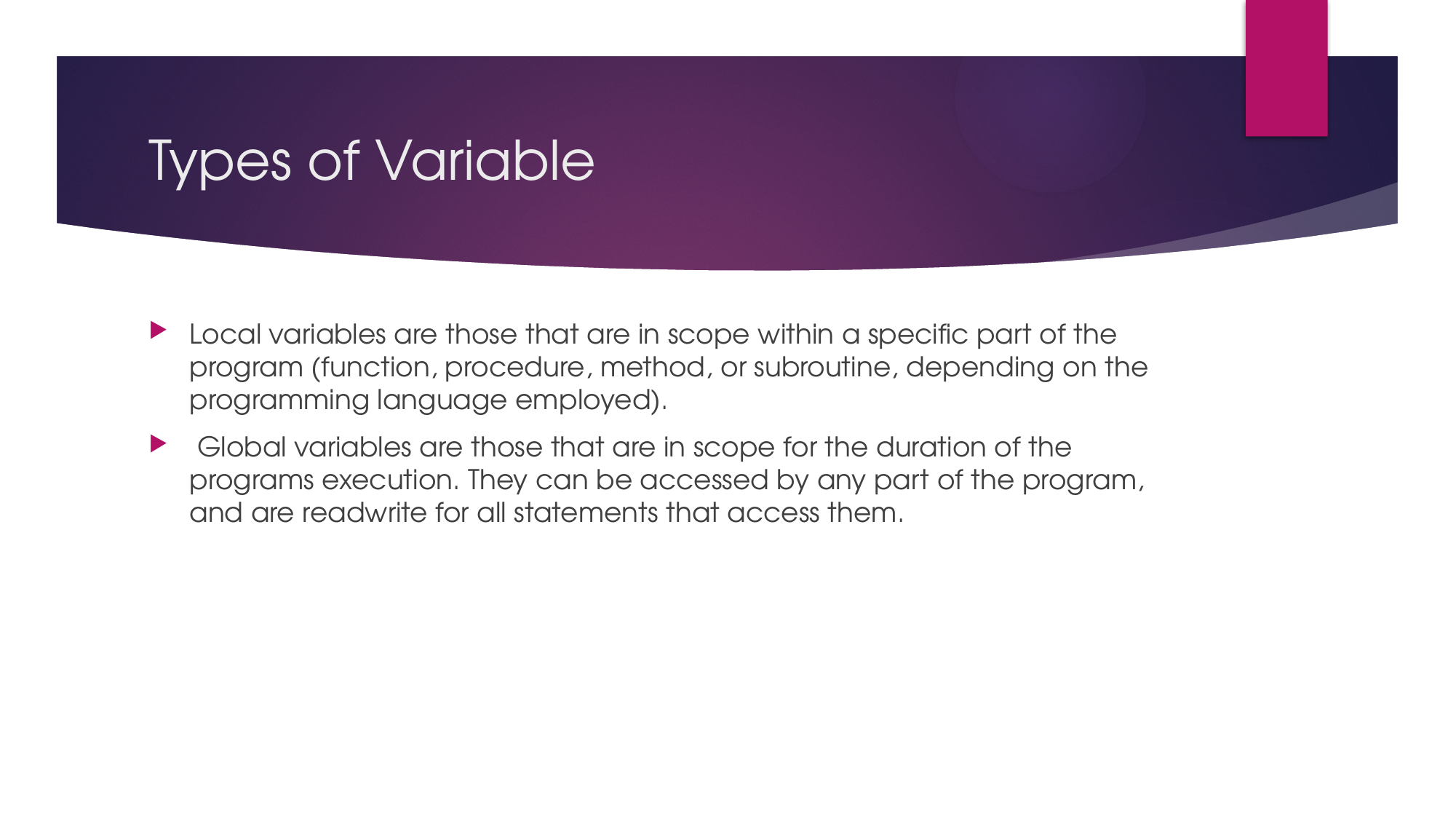

# Types of Variable
Local variables are those that are in scope within a specific part of the program (function, procedure, method, or subroutine, depending on the programming language employed).
 Global variables are those that are in scope for the duration of the programs execution. They can be accessed by any part of the program, and are readwrite for all statements that access them.